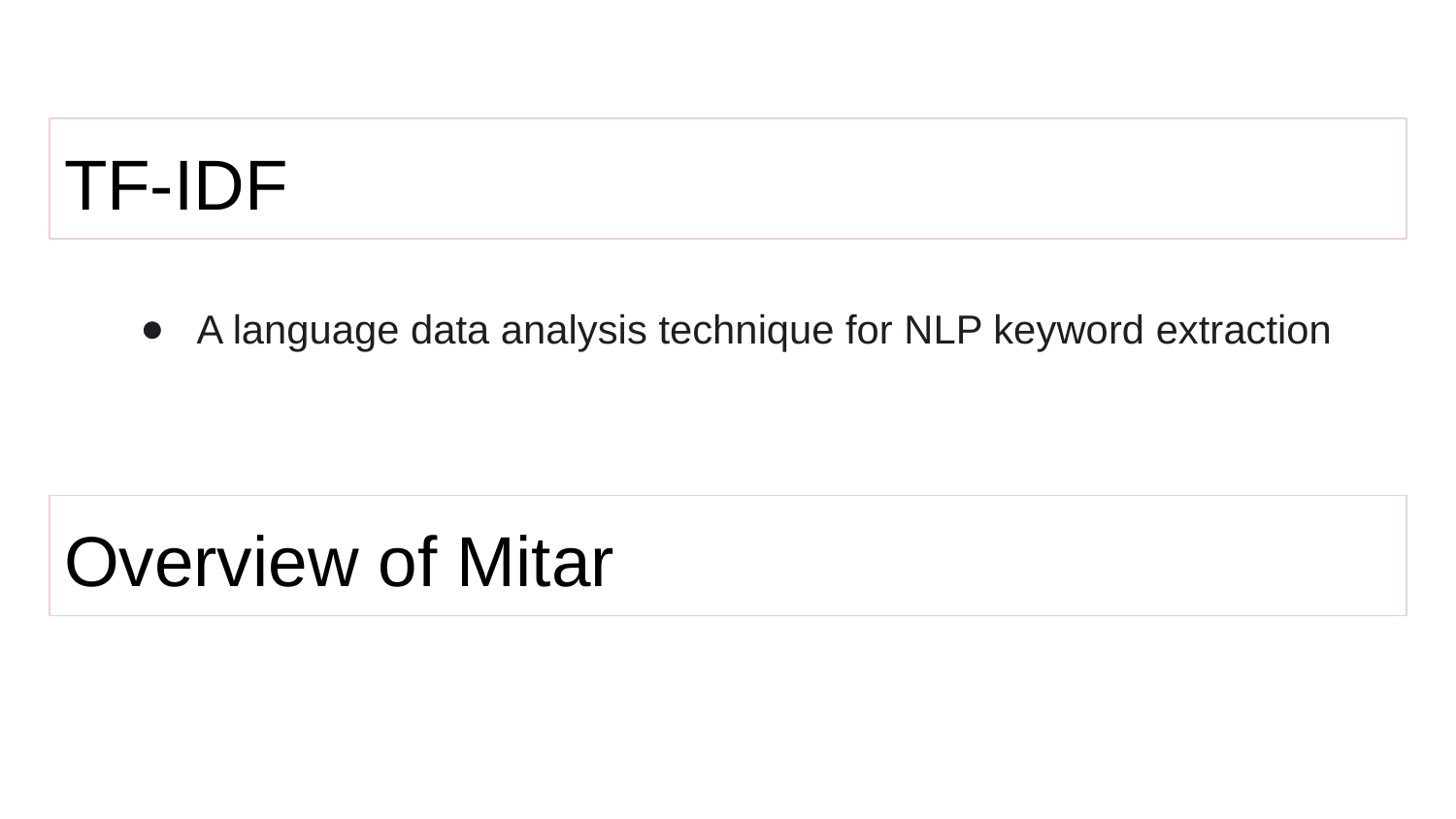

# TF-IDF
A language data analysis technique for NLP keyword extraction
Overview of Mitar